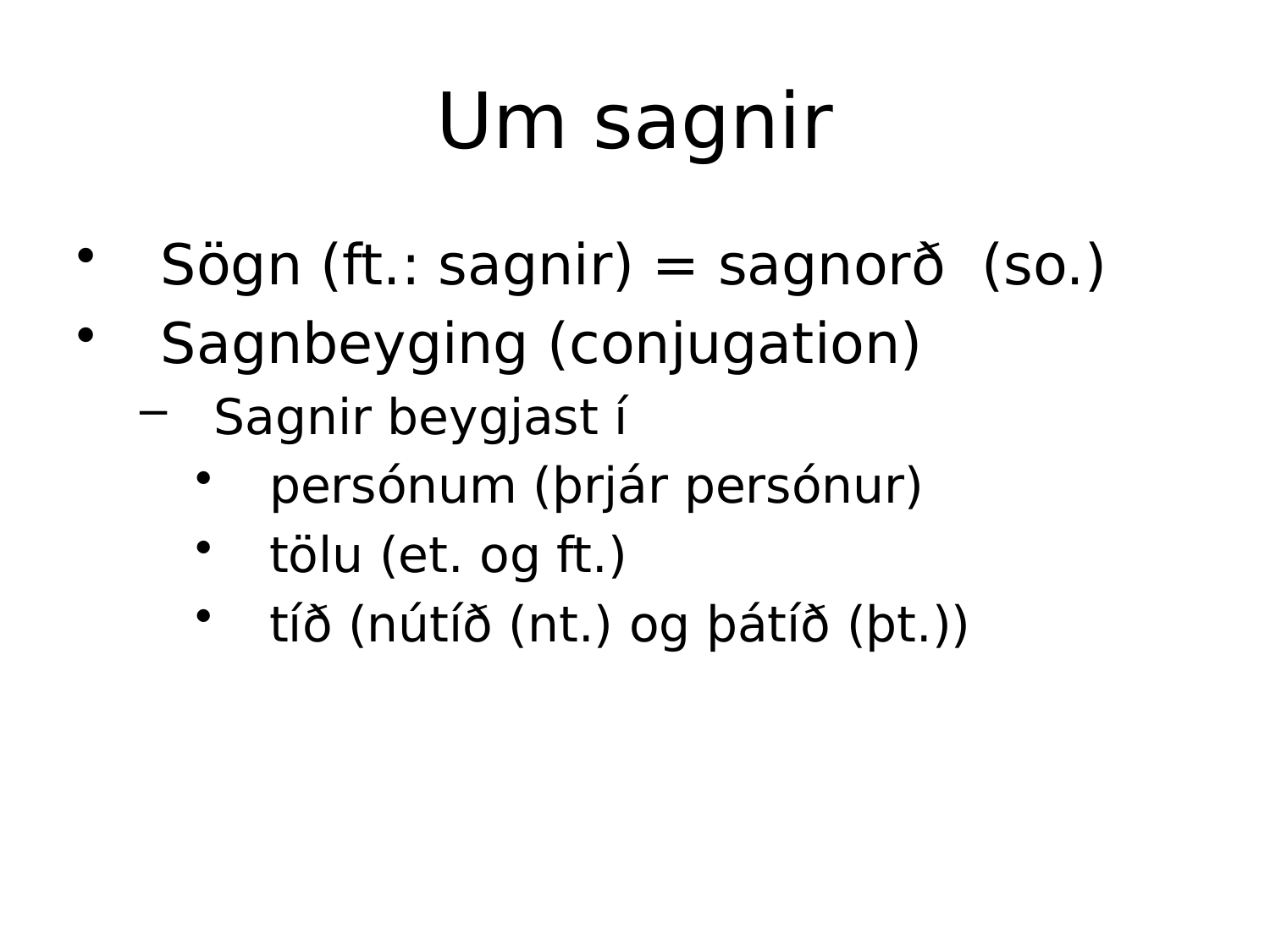

# Um sagnir
Sögn (ft.: sagnir) = sagnorð  (so.)
Sagnbeyging (conjugation)
Sagnir beygjast í
persónum (þrjár persónur)
tölu (et. og ft.)
tíð (nútíð (nt.) og þátíð (þt.))